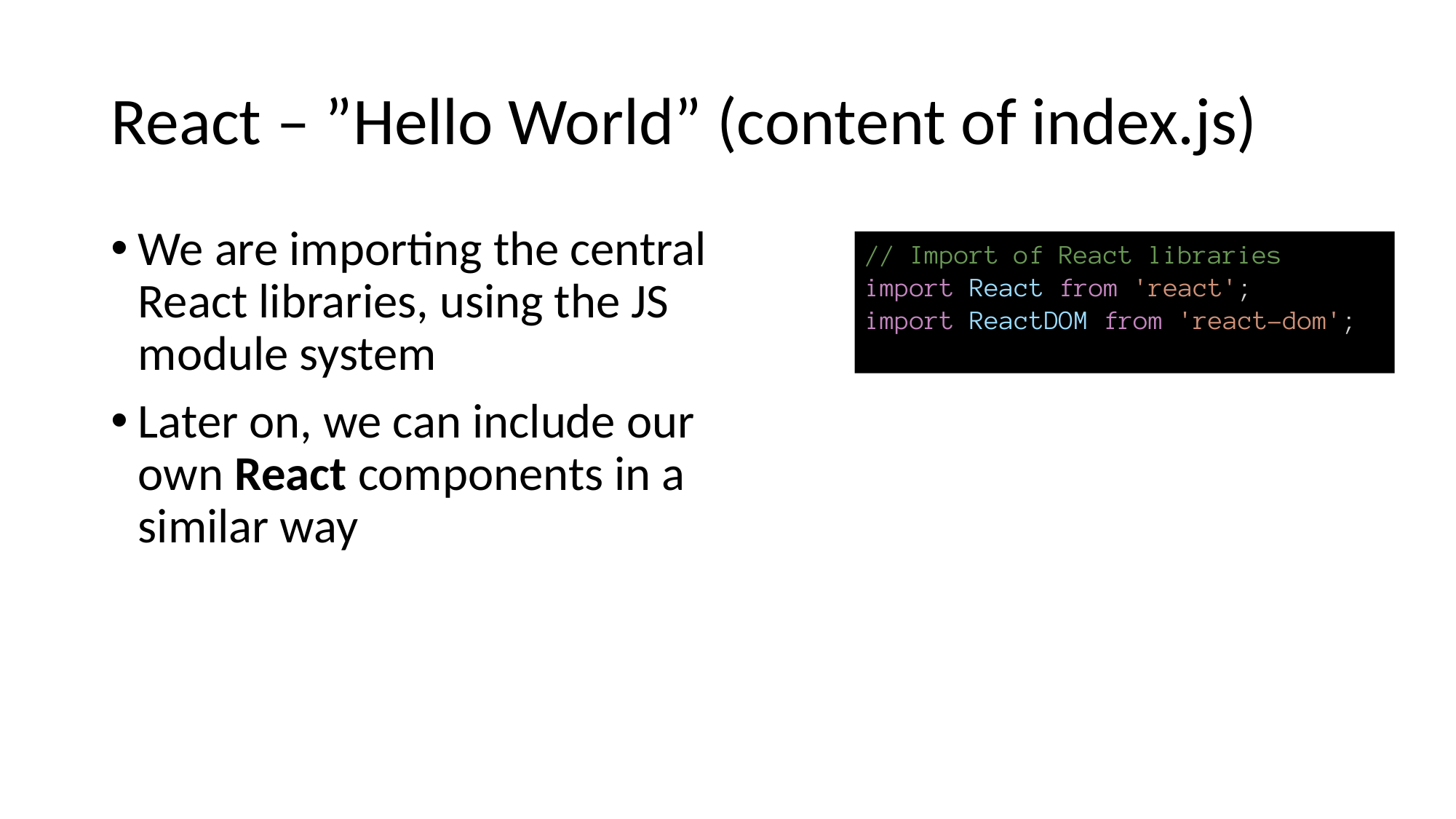

# React – ”Hello World” (content of index.js)
We are importing the central React libraries, using the JS module system
Later on, we can include our own React components in a similar way
// Import of React libraries
import React from 'react';
import ReactDOM from 'react-dom';